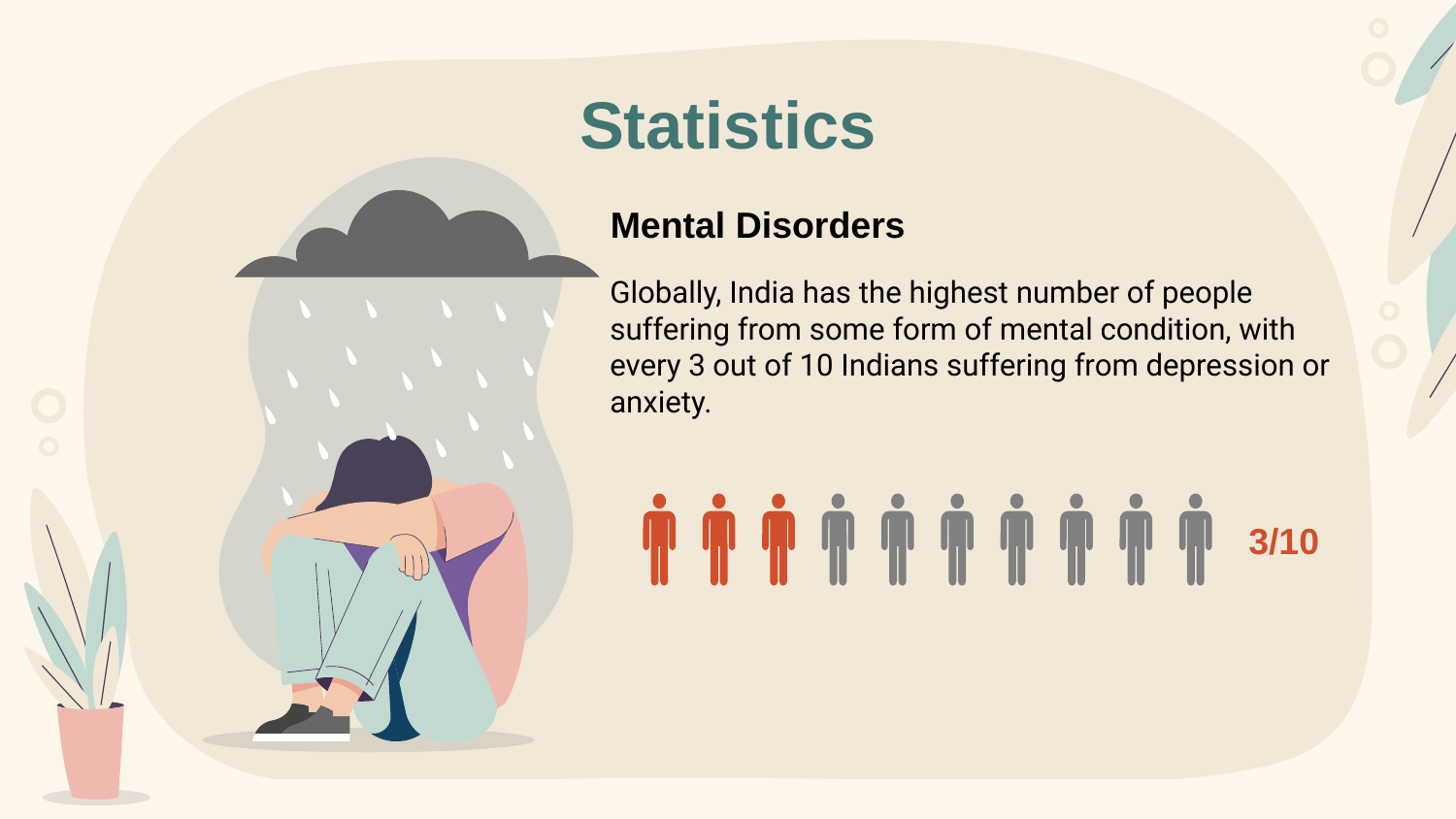

# Statistics

Mental Disorders
Globally, India has the highest number of people suffering from some form of mental condition, with every 3 out of 10 Indians suffering from depression or anxiety.
3/10